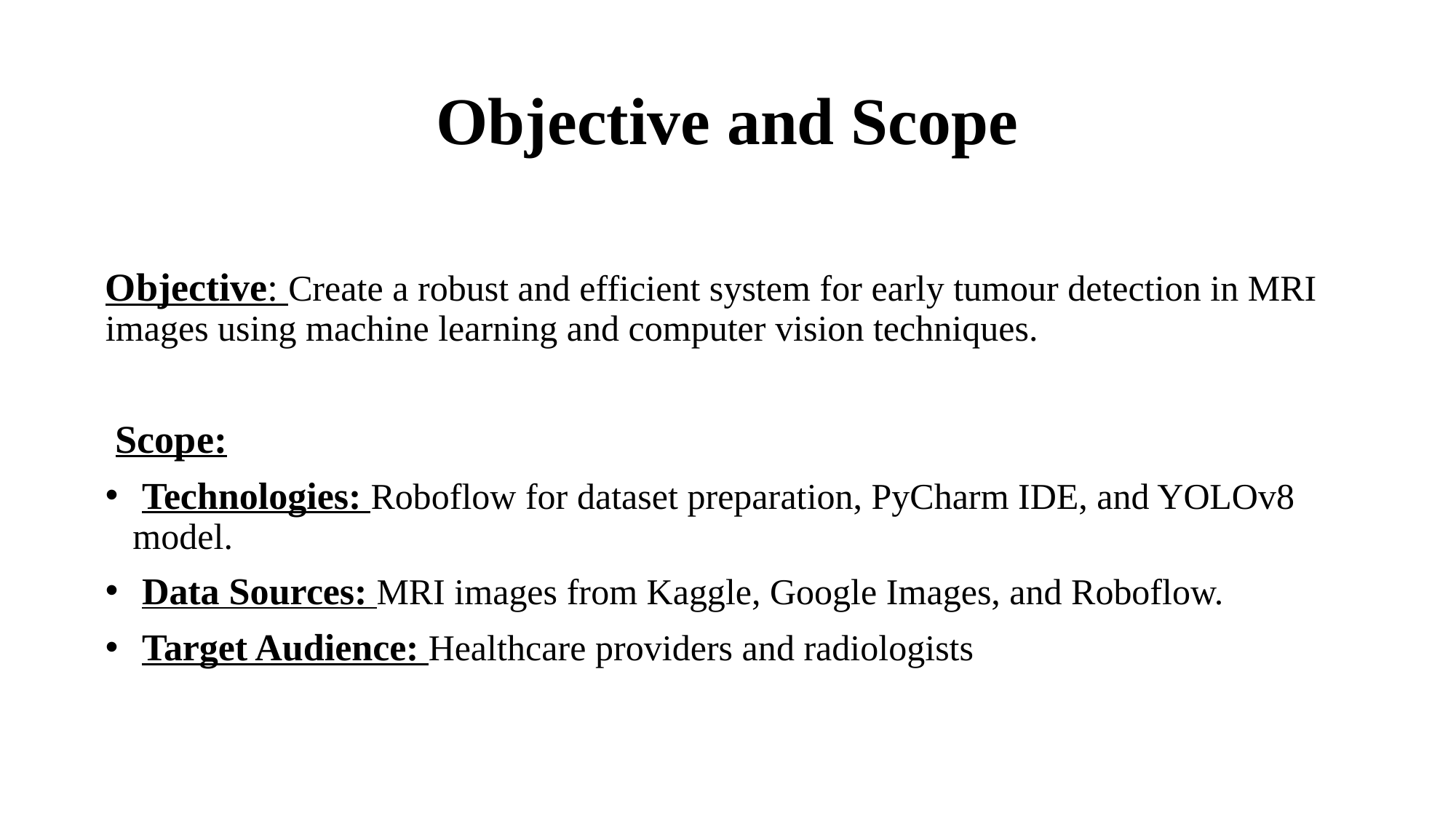

# Objective and Scope
Objective: Create a robust and efficient system for early tumour detection in MRI images using machine learning and computer vision techniques.

 Scope:
 Technologies: Roboflow for dataset preparation, PyCharm IDE, and YOLOv8 model.
 Data Sources: MRI images from Kaggle, Google Images, and Roboflow.
 Target Audience: Healthcare providers and radiologists
4